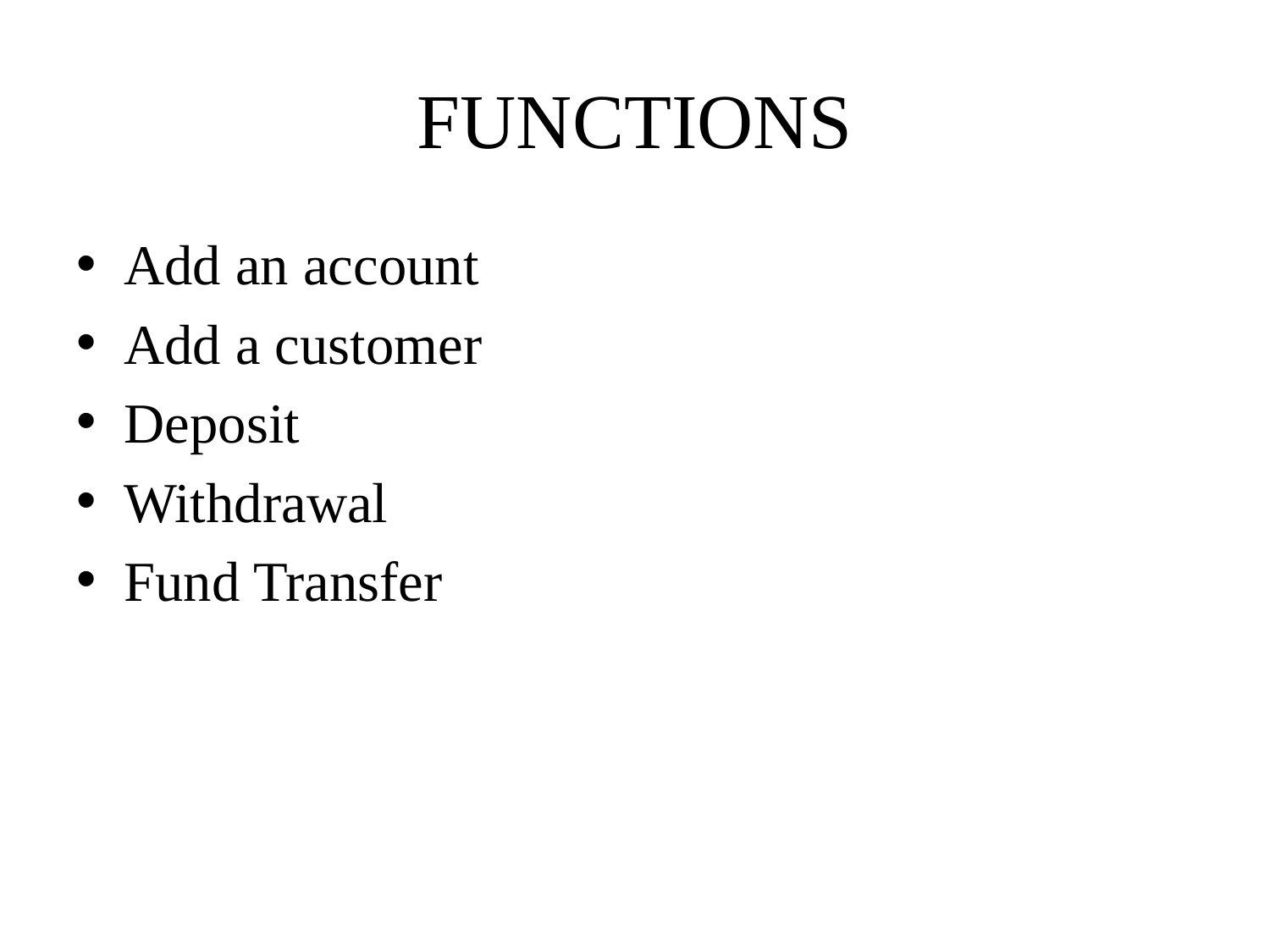

# FUNCTIONS
Add an account
Add a customer
Deposit
Withdrawal
Fund Transfer